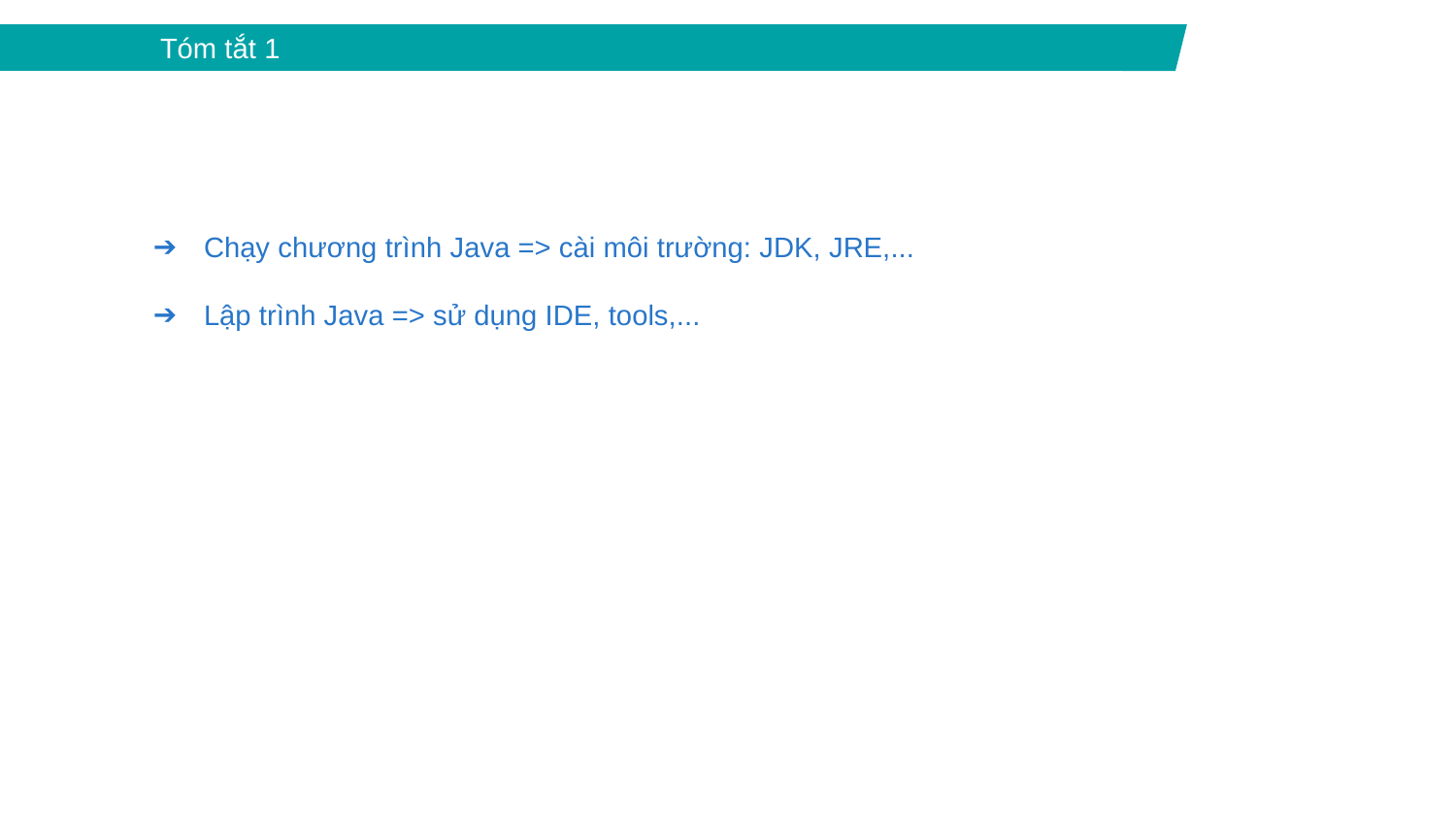

Tóm tắt 1

Chạy chương trình Java => cài môi trường: JDK, JRE,...
Lập trình Java => sử dụng IDE, tools,...